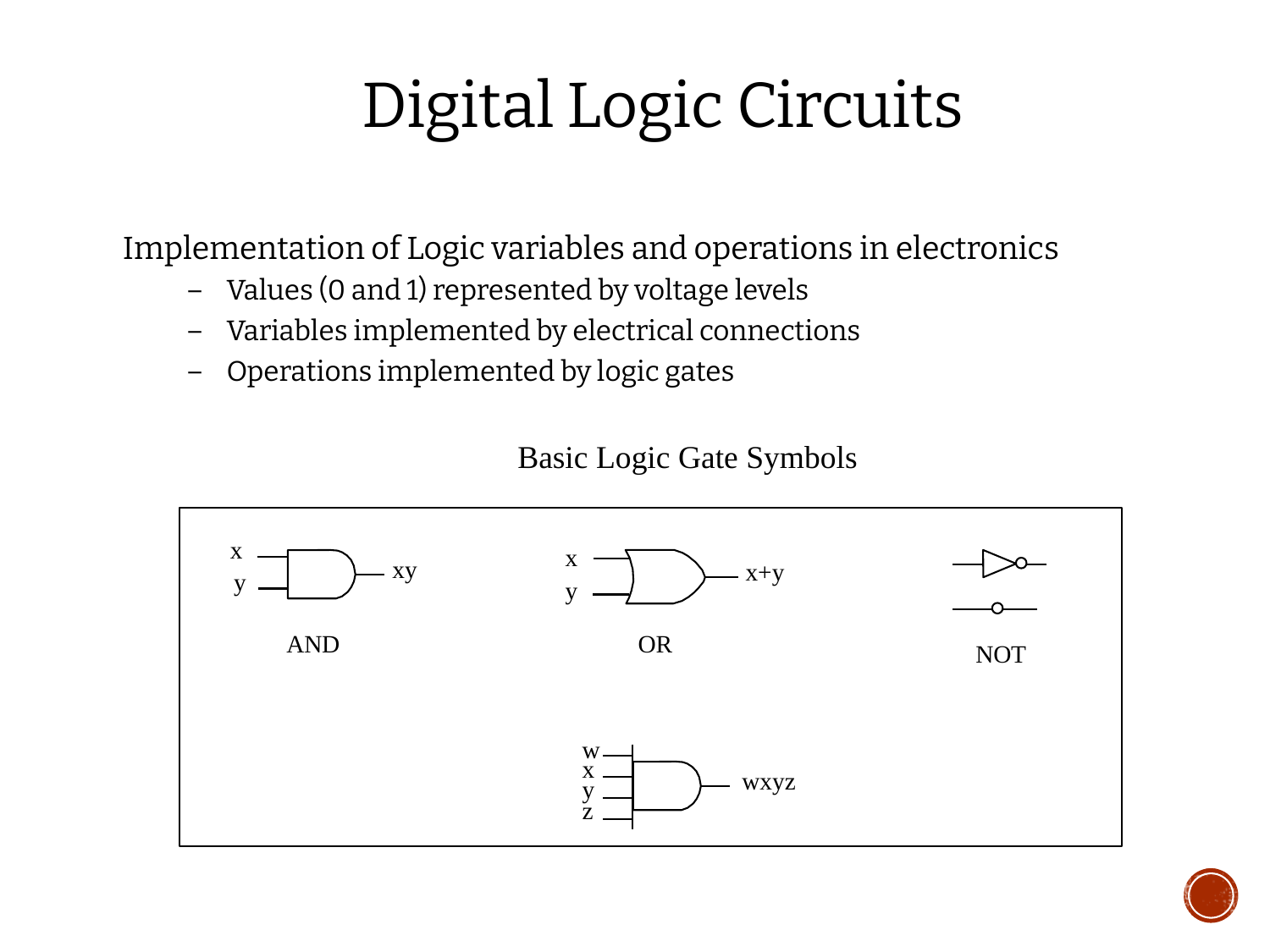

Digital Logic Circuits
Implementation of Logic variables and operations in electronics
	–    Values (0 and 1) represented by voltage levels
	–    Variables implemented by electrical connections
	–    Operations implemented by logic gates

			Basic Logic Gate Symbols

x
	y

x
y

xy

	x+y

wxyz

AND
OR
NOT
w
x
y
z